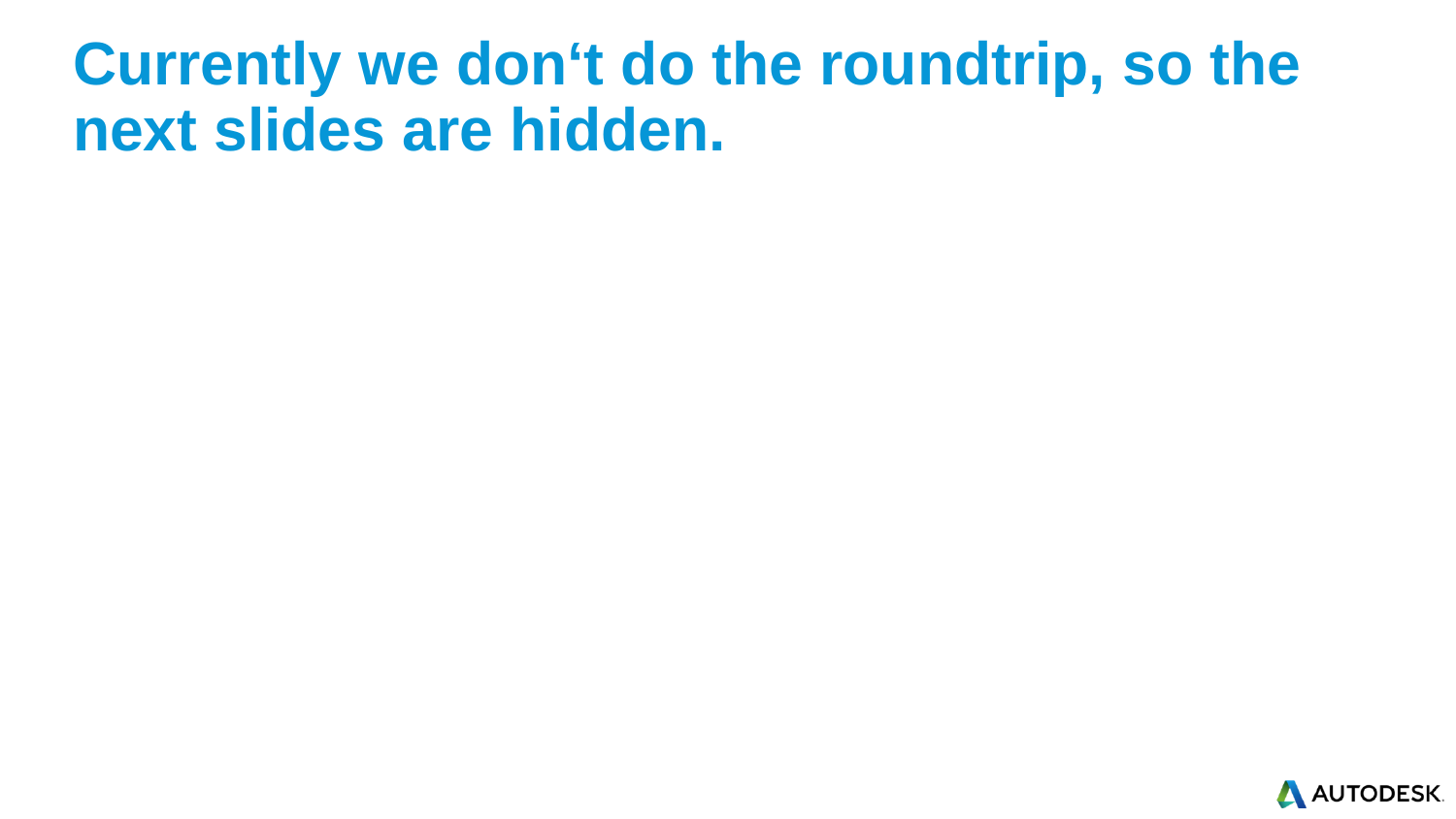

# Currently we don‘t do the roundtrip, so the next slides are hidden.